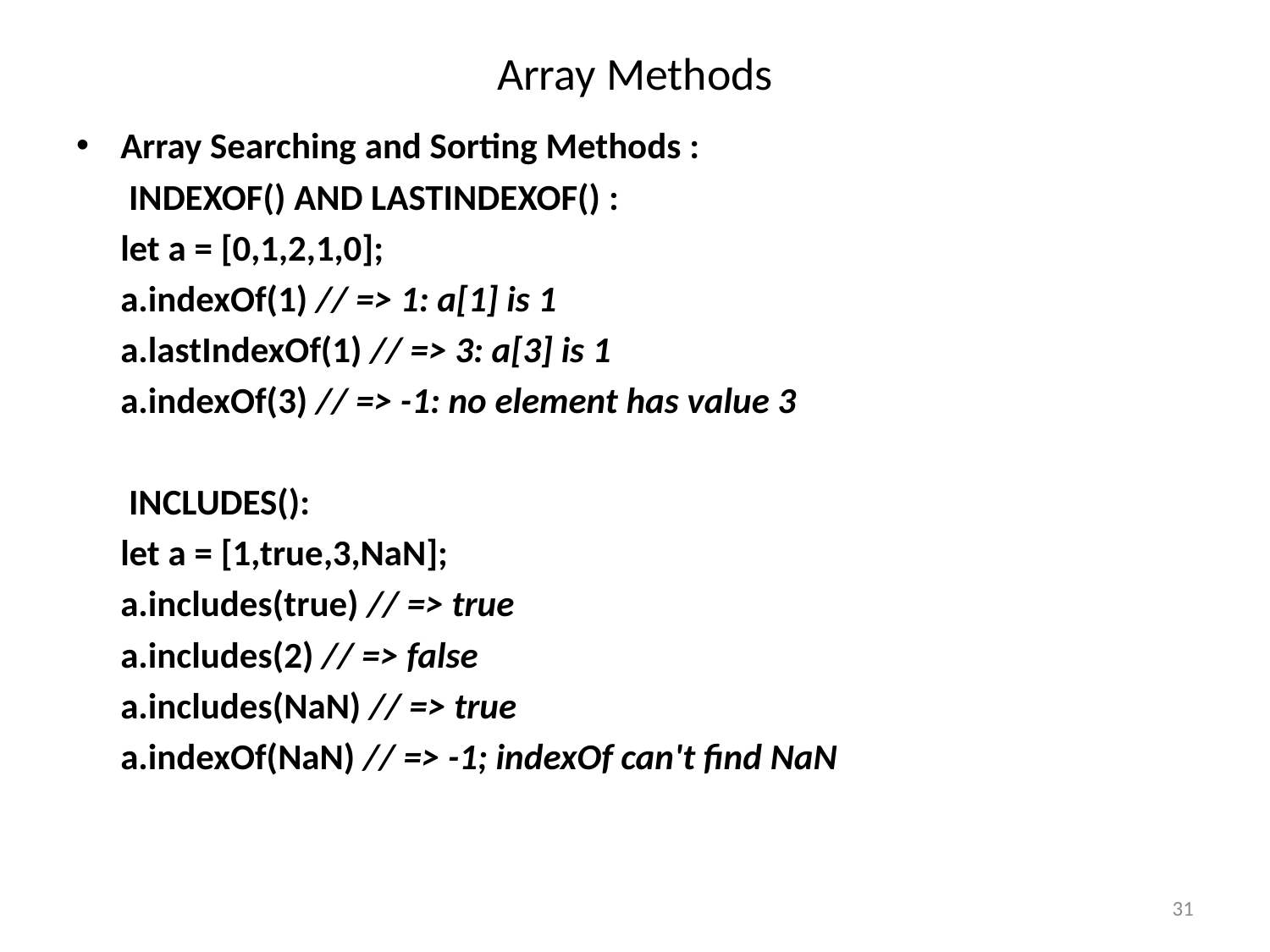

# Array Methods
Array Searching and Sorting Methods :
	 INDEXOF() AND LASTINDEXOF() :
	let a = [0,1,2,1,0];
	a.indexOf(1) // => 1: a[1] is 1
	a.lastIndexOf(1) // => 3: a[3] is 1
	a.indexOf(3) // => -1: no element has value 3

	 INCLUDES():
	let a = [1,true,3,NaN];
	a.includes(true) // => true
	a.includes(2) // => false
	a.includes(NaN) // => true
	a.indexOf(NaN) // => -1; indexOf can't find NaN

31